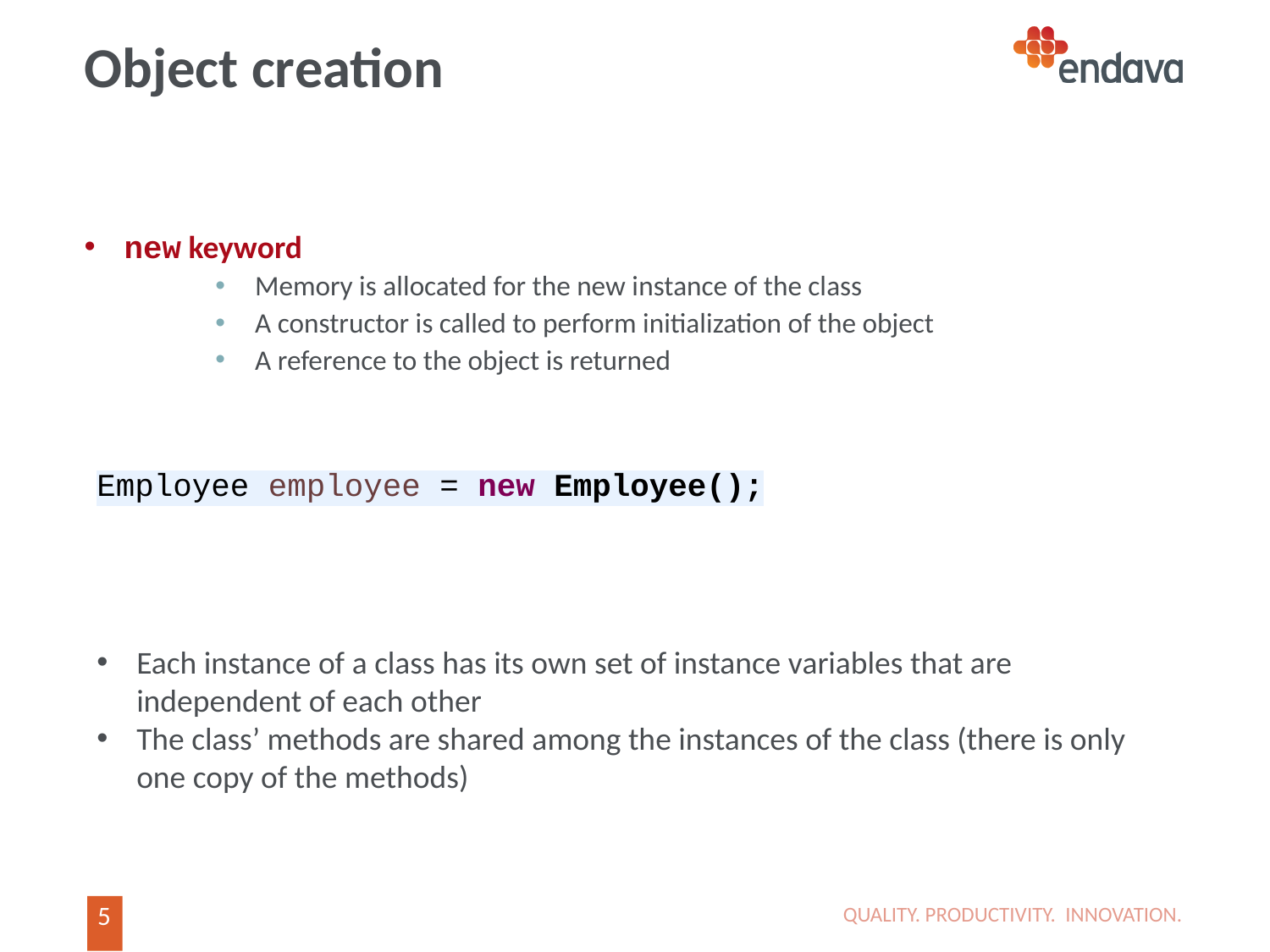

# Object creation
new keyword
Memory is allocated for the new instance of the class
A constructor is called to perform initialization of the object
A reference to the object is returned
Employee employee = new Employee();
Each instance of a class has its own set of instance variables that are independent of each other
The class’ methods are shared among the instances of the class (there is only one copy of the methods)
QUALITY. PRODUCTIVITY.  INNOVATION.